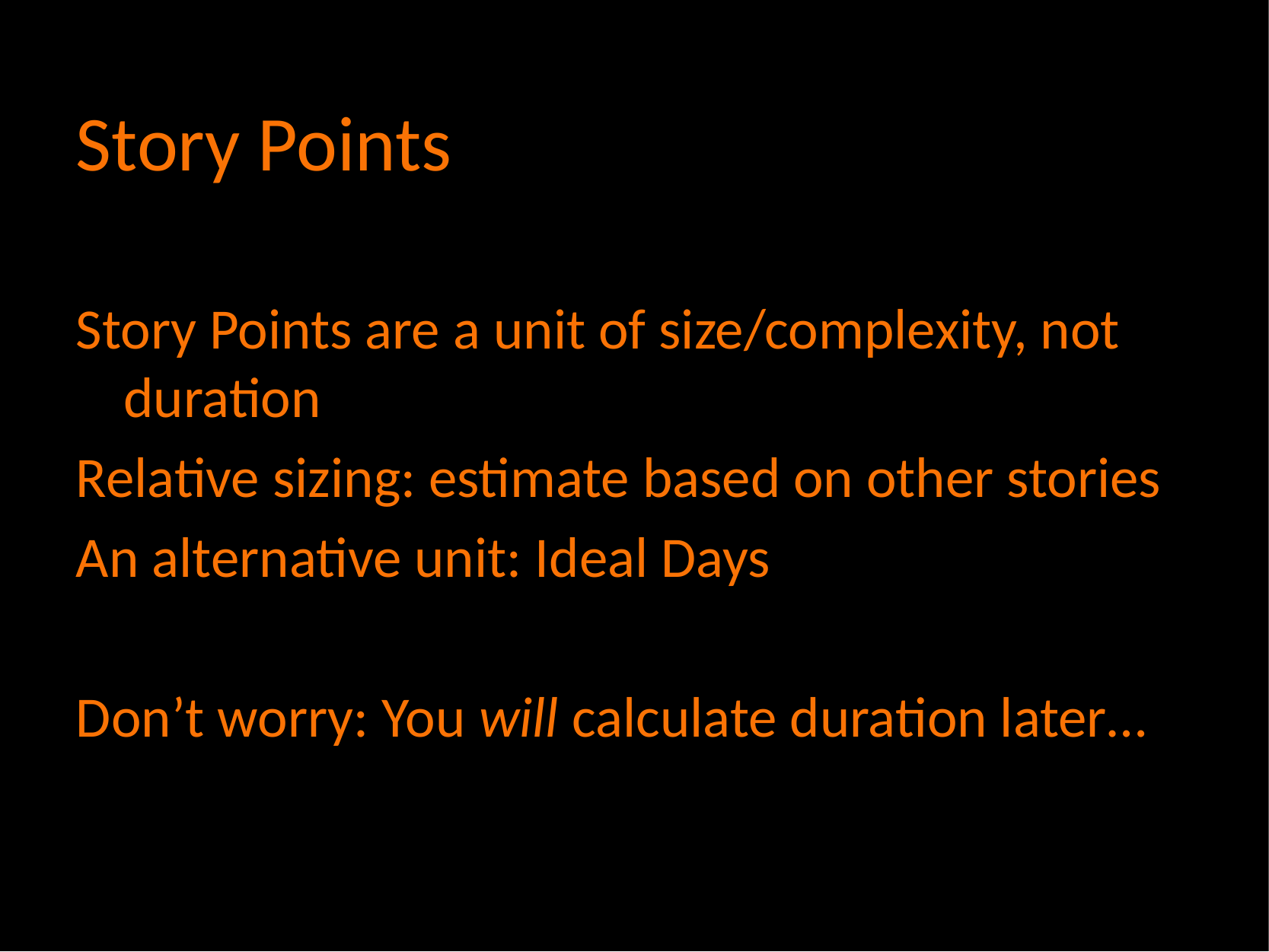

# Story Points
Story Points are a unit of size/complexity, not duration
Relative sizing: estimate based on other stories
An alternative unit: Ideal Days

Don’t worry: You will calculate duration later…